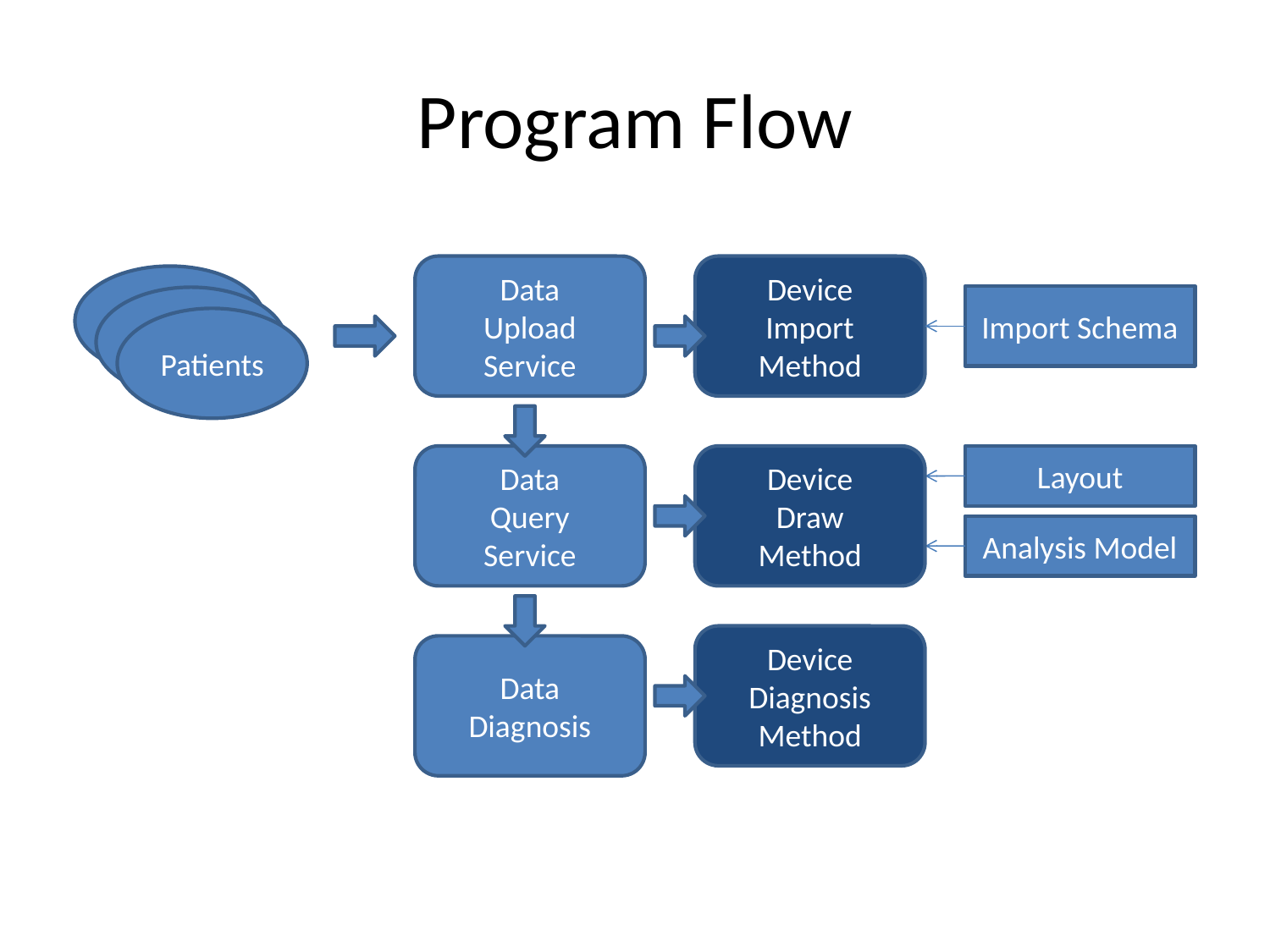

# Program Flow
Data
Upload
Service
Device
Import
Method
Data
Data
Patients
Import Schema

Data
Query
Service
Device
Draw
Method
Layout

Analysis Model

Device
Diagnosis
Method
Data
Diagnosis